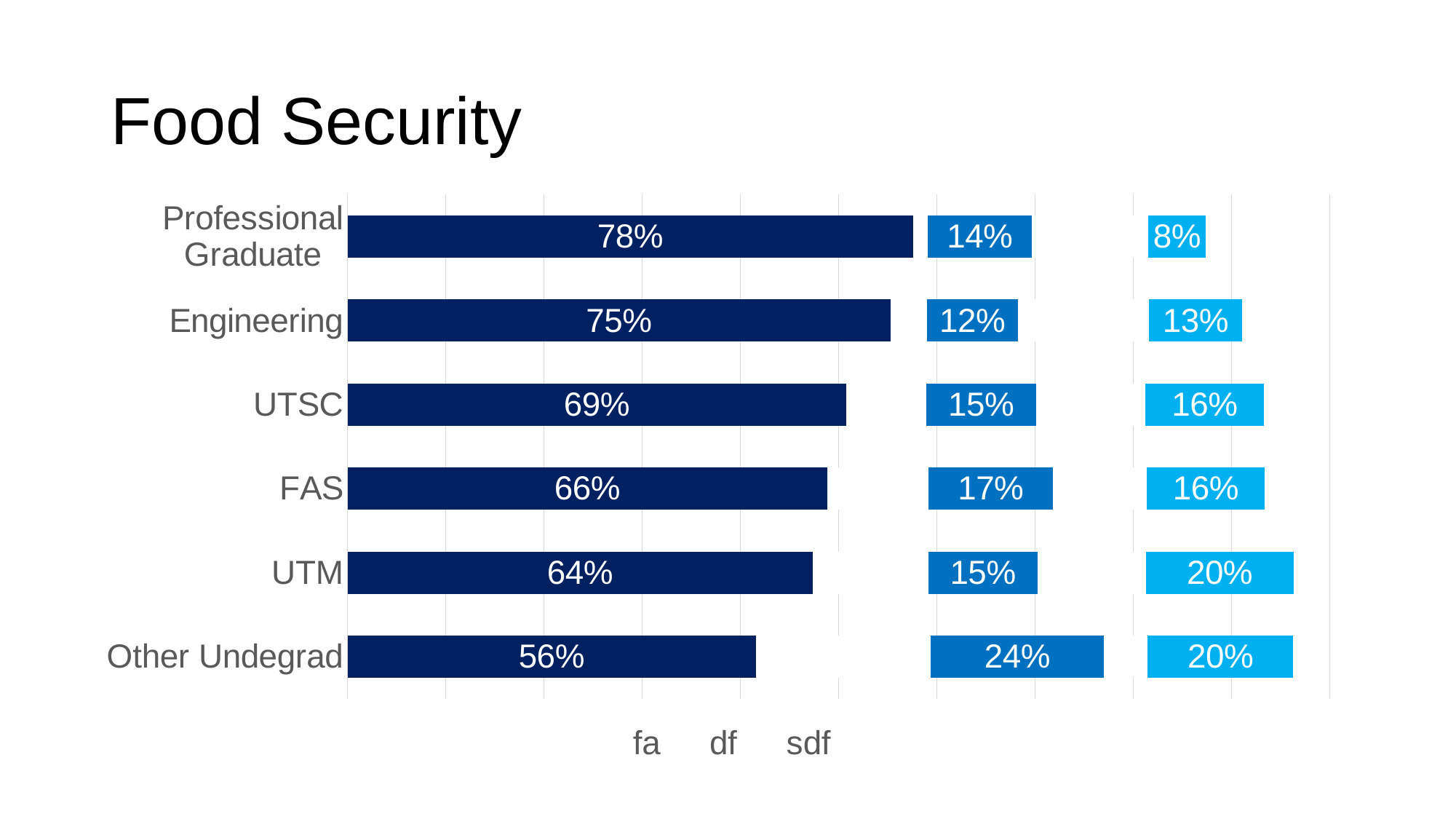

# Food Security

### Chart

| Category | Food Secure | fa | Low Food Security | df | Very Low | sdf |
|---|---|---|---|---|---|---|
| Other Undegrad | 0.5617021276595745 | 0.24 | 0.23829787234042552 | 0.06 | 0.2 | 0.05 |
| UTM | 0.6442 | 0.16 | 0.1513 | 0.15 | 0.20440000000000003 | 0.05 |
| FAS | 0.6642 | 0.14 | 0.1728 | 0.13 | 0.163 | 0.09 |
| UTSC | 0.6857 | 0.11 | 0.1507 | 0.15 | 0.1636 | 0.09 |
| Engineering | 0.7465999999999999 | 0.05 | 0.1249 | 0.18 | 0.1285 | 0.12 |
| Professional Graduate | 0.7773019271948609 | 0.02 | 0.14346895074946467 | 0.16 | 0.0792291220556745 | 0.17 |